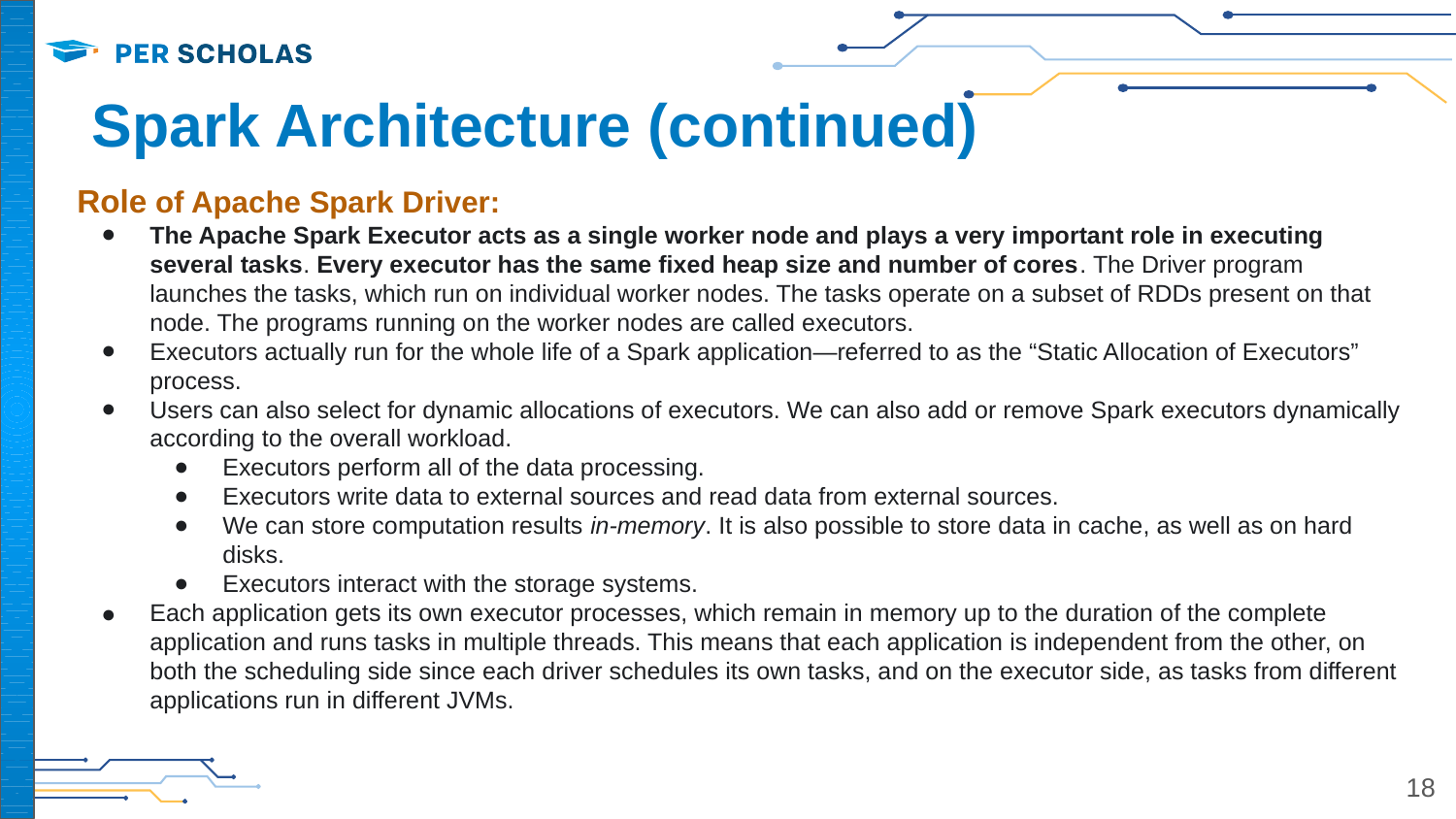

# Spark Architecture (continued)

Role of Apache Spark Driver:
The Apache Spark Executor acts as a single worker node and plays a very important role in executing several tasks. Every executor has the same fixed heap size and number of cores. The Driver program launches the tasks, which run on individual worker nodes. The tasks operate on a subset of RDDs present on that node. The programs running on the worker nodes are called executors.
Executors actually run for the whole life of a Spark application—referred to as the “Static Allocation of Executors” process.
Users can also select for dynamic allocations of executors. We can also add or remove Spark executors dynamically according to the overall workload.
Executors perform all of the data processing.
Executors write data to external sources and read data from external sources.
We can store computation results in-memory. It is also possible to store data in cache, as well as on hard disks.
Executors interact with the storage systems.
Each application gets its own executor processes, which remain in memory up to the duration of the complete application and runs tasks in multiple threads. This means that each application is independent from the other, on both the scheduling side since each driver schedules its own tasks, and on the executor side, as tasks from different applications run in different JVMs.
18